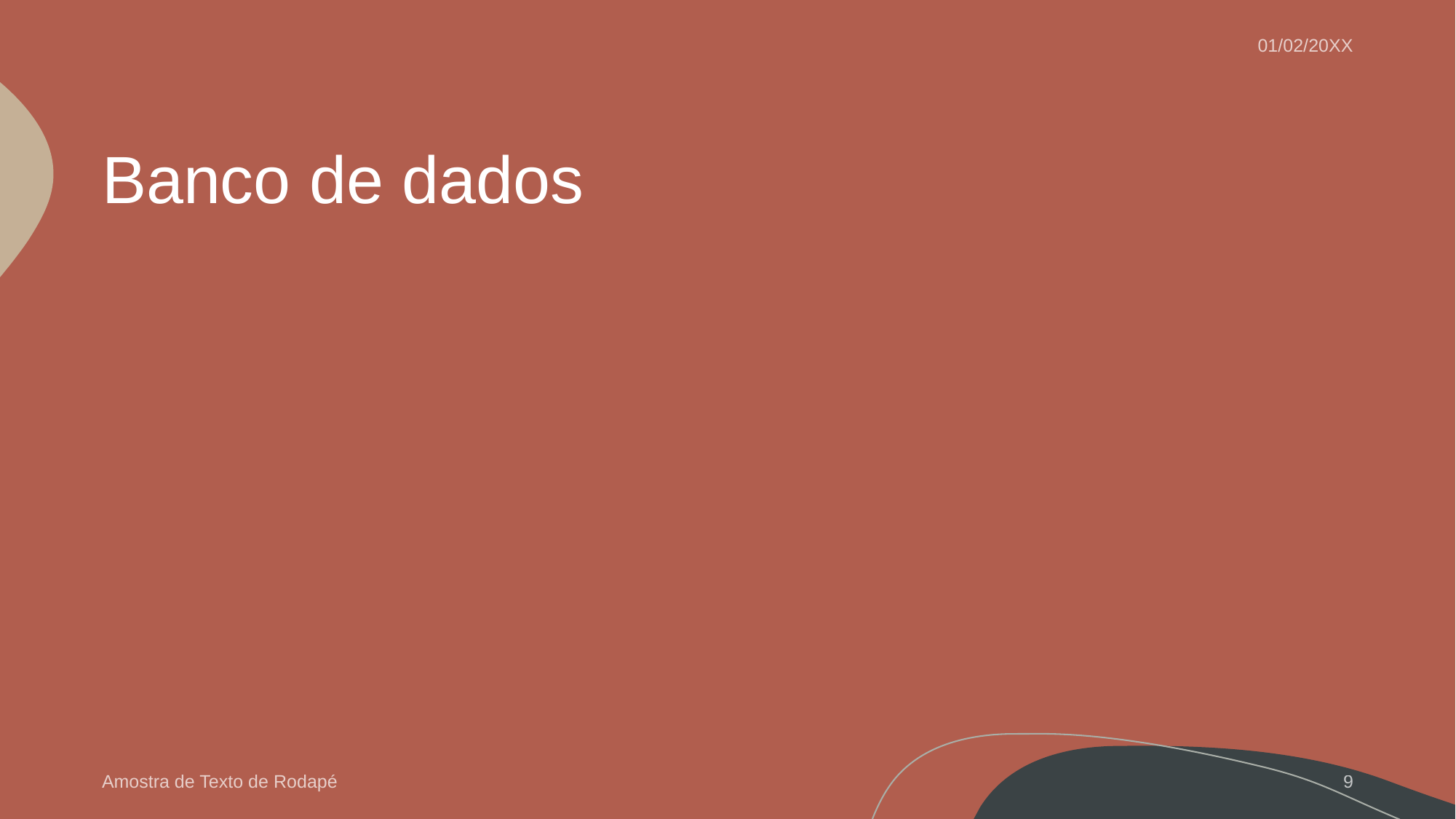

01/02/20XX
# Banco de dados

Amostra de Texto de Rodapé
9